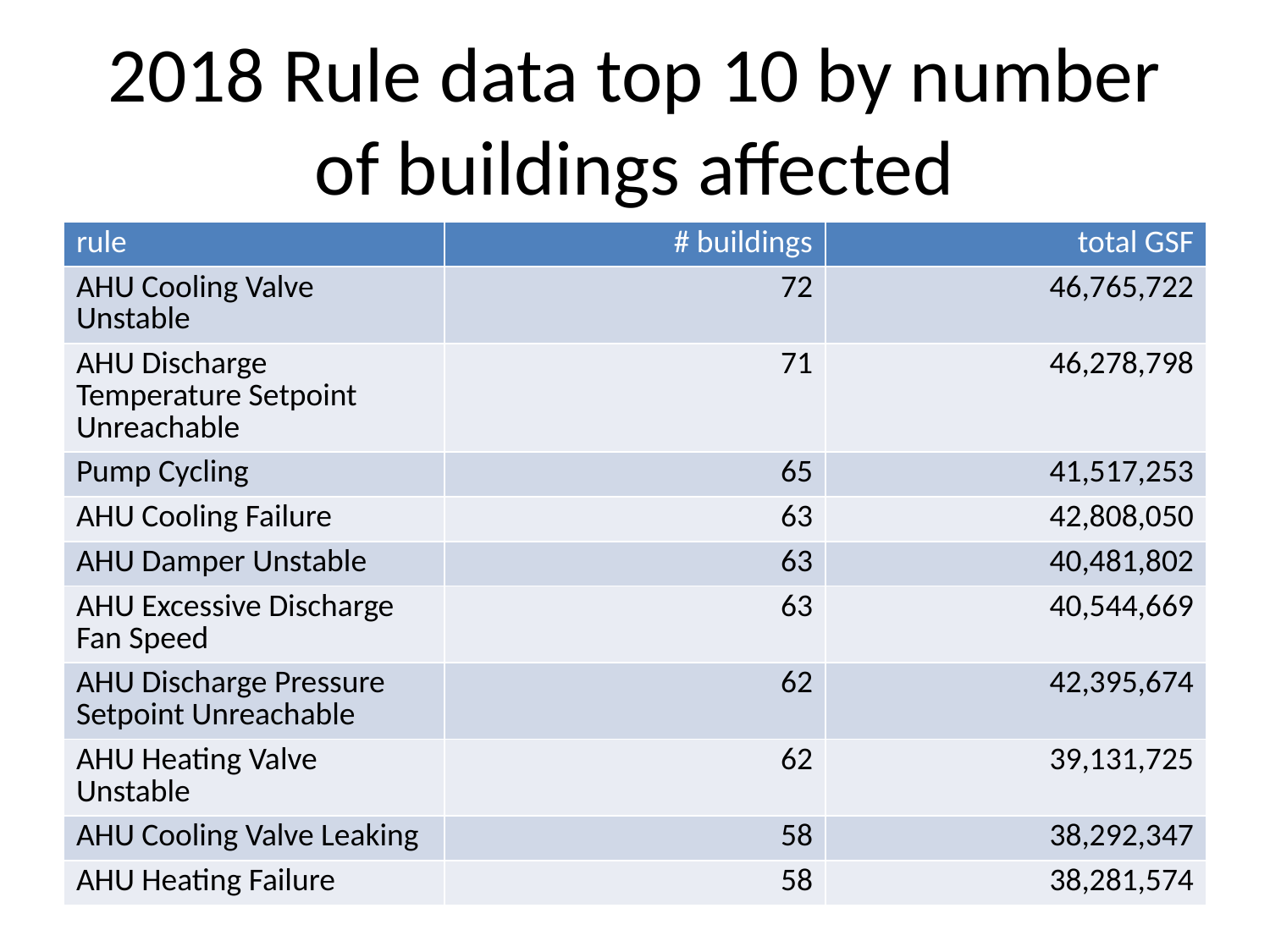

# 2018 Rule data top 10 by number of buildings affected
| rule | # buildings | total GSF |
| --- | --- | --- |
| AHU Cooling Valve Unstable | 72 | 46,765,722 |
| AHU Discharge Temperature Setpoint Unreachable | 71 | 46,278,798 |
| Pump Cycling | 65 | 41,517,253 |
| AHU Cooling Failure | 63 | 42,808,050 |
| AHU Damper Unstable | 63 | 40,481,802 |
| AHU Excessive Discharge Fan Speed | 63 | 40,544,669 |
| AHU Discharge Pressure Setpoint Unreachable | 62 | 42,395,674 |
| AHU Heating Valve Unstable | 62 | 39,131,725 |
| AHU Cooling Valve Leaking | 58 | 38,292,347 |
| AHU Heating Failure | 58 | 38,281,574 |